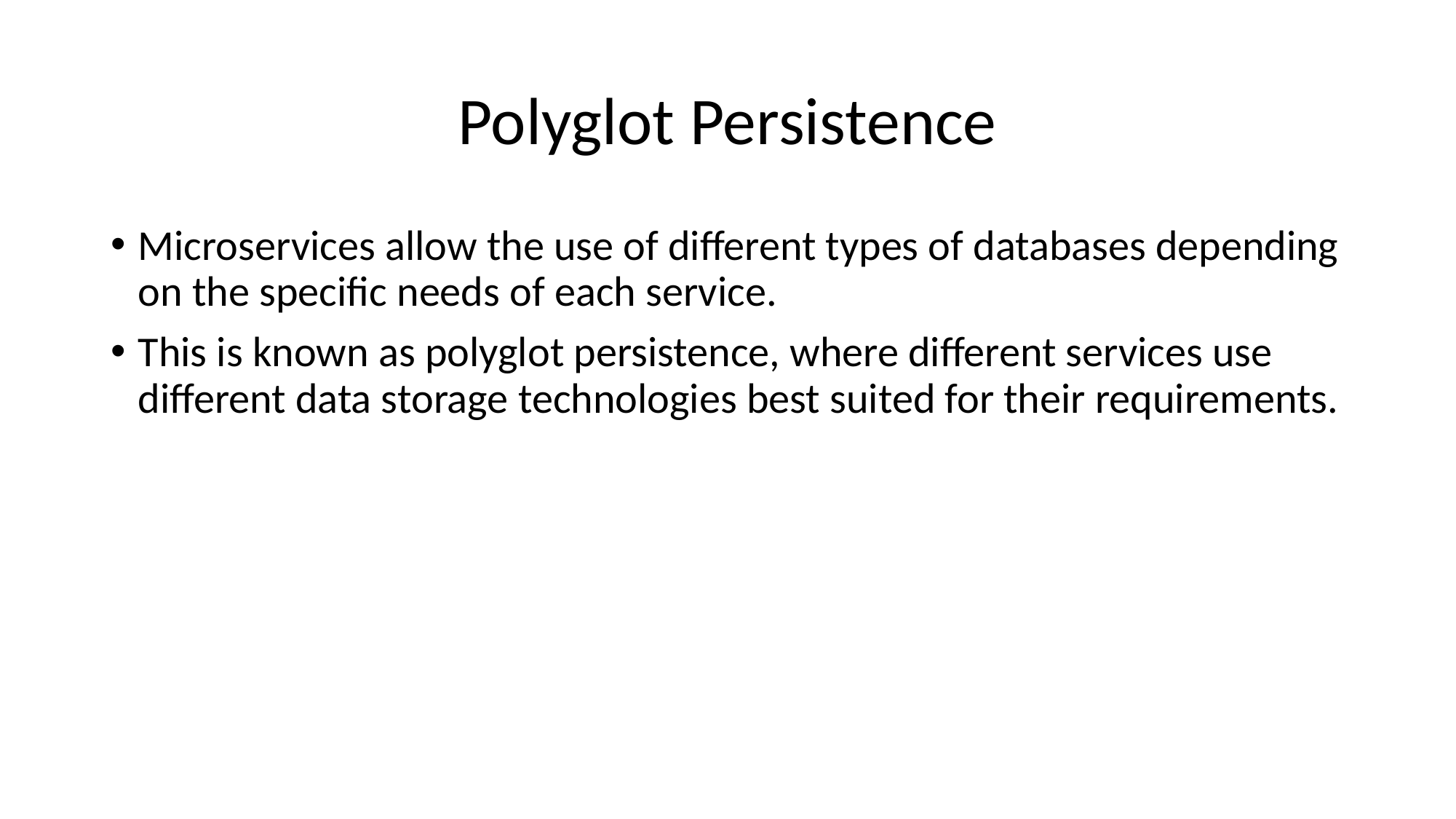

# Polyglot Persistence
Microservices allow the use of different types of databases depending on the specific needs of each service.
This is known as polyglot persistence, where different services use different data storage technologies best suited for their requirements.